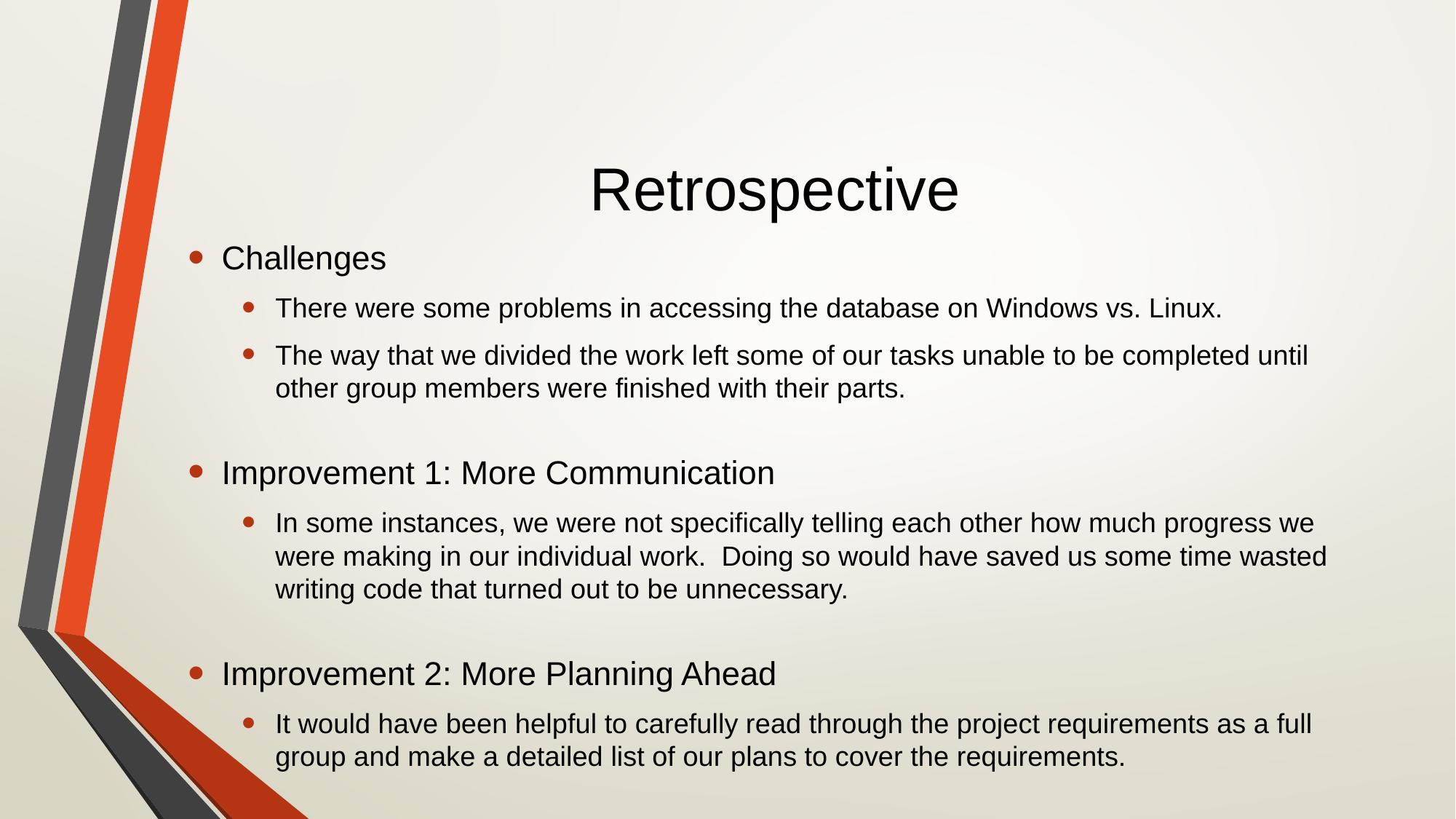

# Retrospective
Challenges
There were some problems in accessing the database on Windows vs. Linux.
The way that we divided the work left some of our tasks unable to be completed until other group members were finished with their parts.
Improvement 1: More Communication
In some instances, we were not specifically telling each other how much progress we were making in our individual work.  Doing so would have saved us some time wasted writing code that turned out to be unnecessary.
Improvement 2: More Planning Ahead
It would have been helpful to carefully read through the project requirements as a full group and make a detailed list of our plans to cover the requirements.